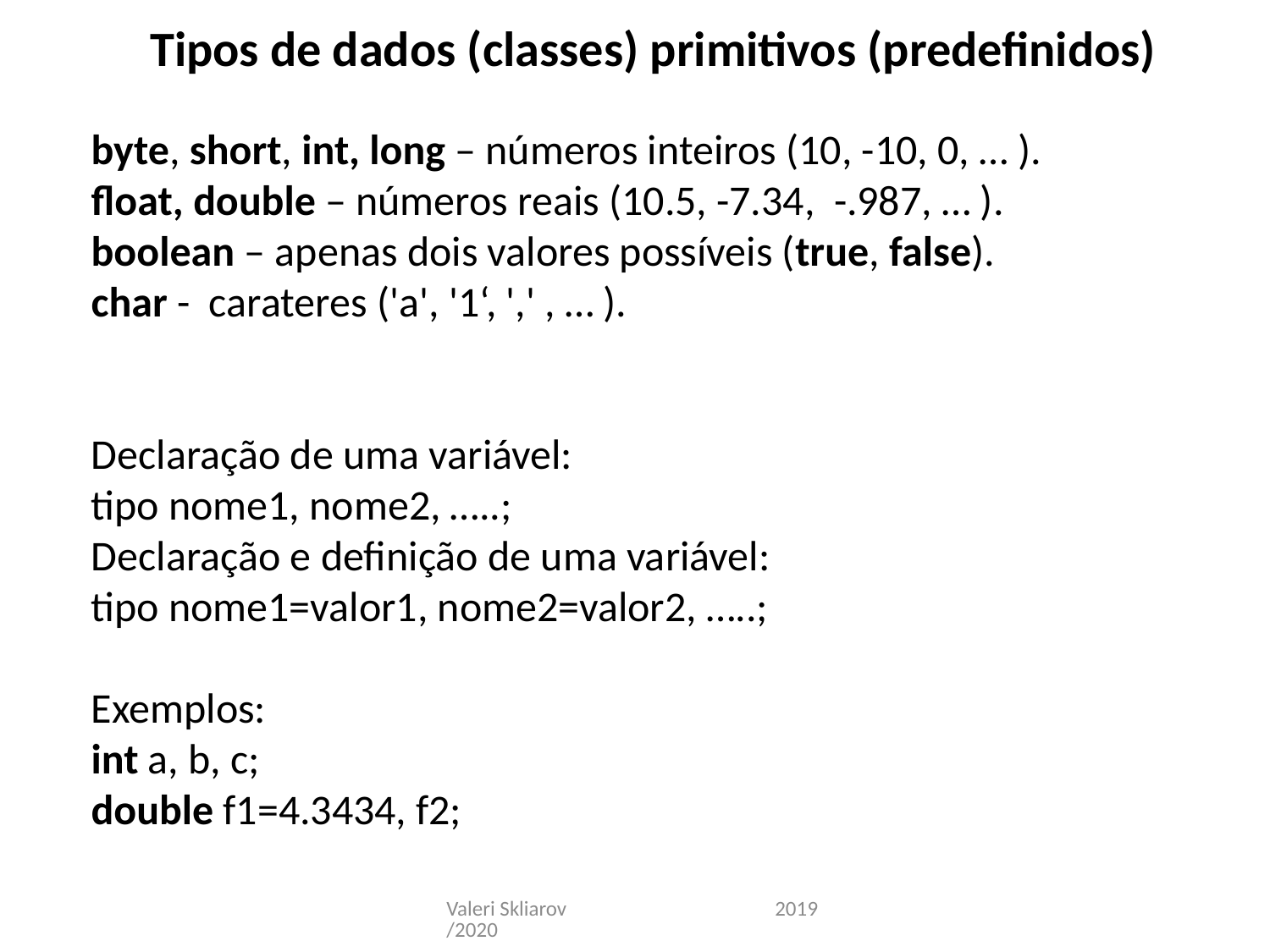

Tipos de dados (classes) primitivos (predefinidos)
byte, short, int, long – números inteiros (10, -10, 0, … ).
float, double – números reais (10.5, -7.34,  -.987, … ).
boolean – apenas dois valores possíveis (true, false).
char -  carateres ('a', '1‘, ',' , … ).

Declaração de uma variável:
tipo nome1, nome2, …..;
Declaração e definição de uma variável:
tipo nome1=valor1, nome2=valor2, …..;

Exemplos:
int a, b, c;
double f1=4.3434, f2;
Valeri Skliarov                                           2019/2020